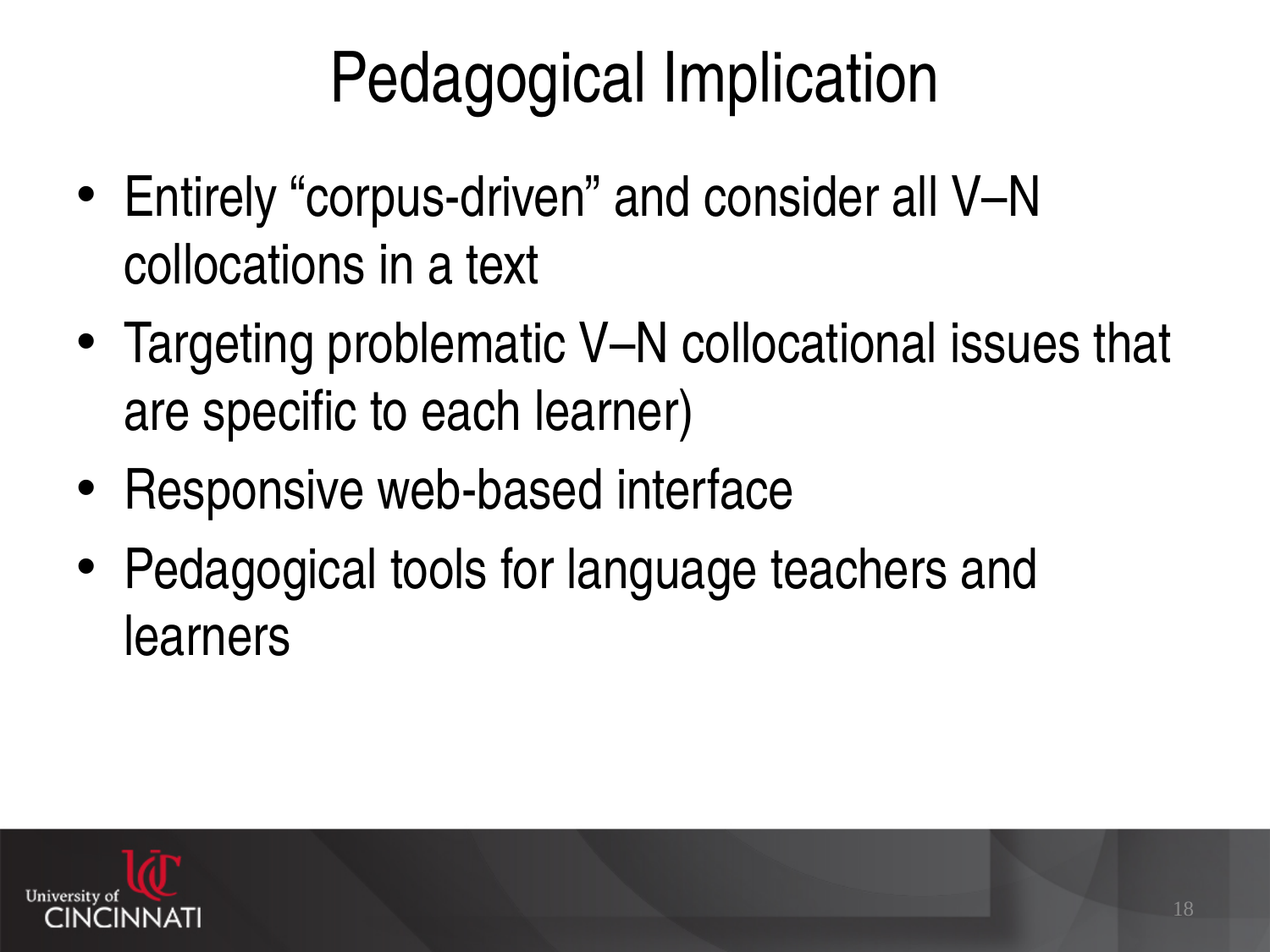

# Pedagogical Implication
Entirely “corpus-driven” and consider all V–N collocations in a text
Targeting problematic V–N collocational issues that are specific to each learner)
Responsive web-based interface
Pedagogical tools for language teachers and learners
18